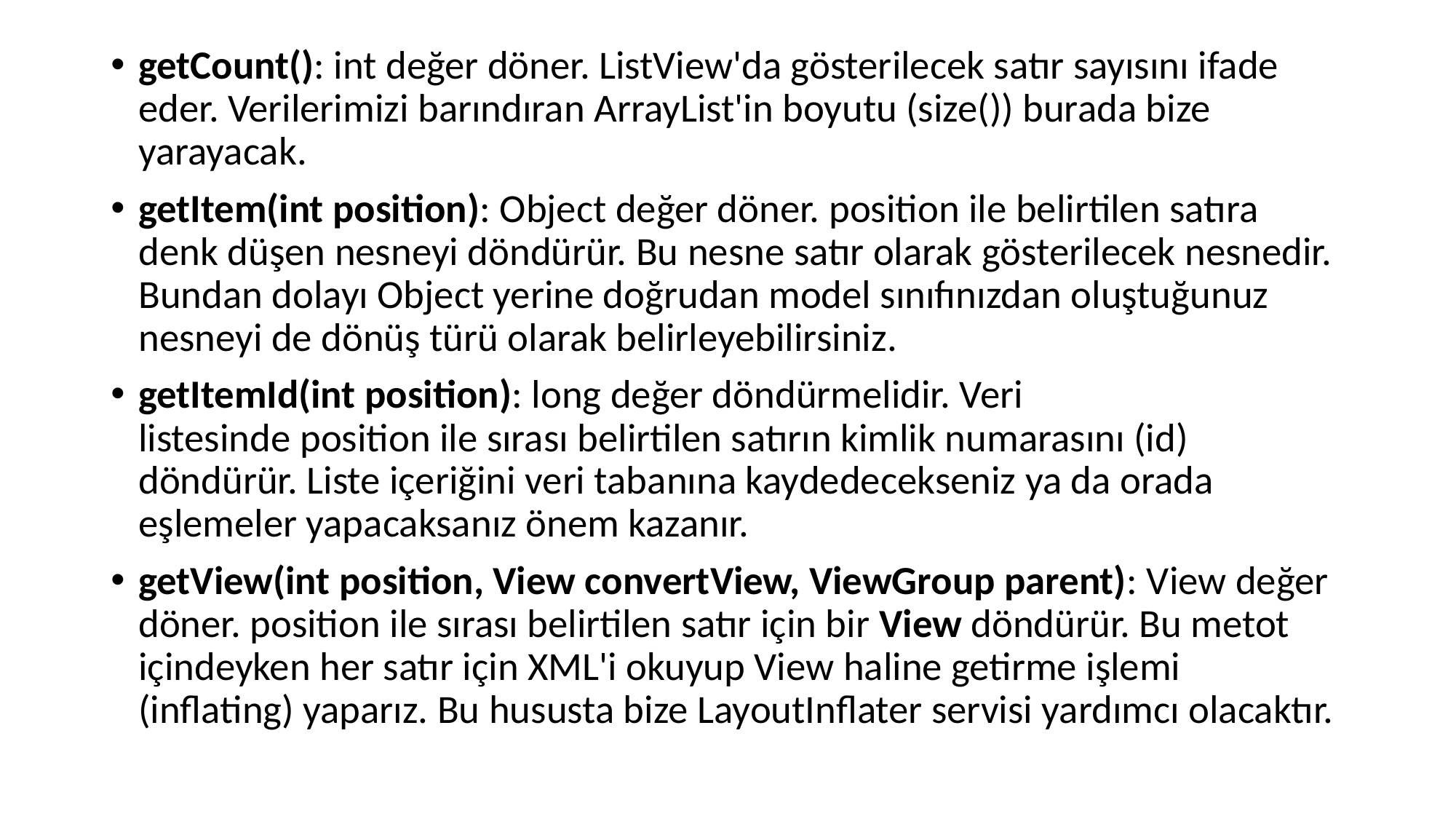

getCount(): int değer döner. ListView'da gösterilecek satır sayısını ifade eder. Verilerimizi barındıran ArrayList'in boyutu (size()) burada bize yarayacak.
getItem(int position): Object değer döner. position ile belirtilen satıra denk düşen nesneyi döndürür. Bu nesne satır olarak gösterilecek nesnedir. Bundan dolayı Object yerine doğrudan model sınıfınızdan oluştuğunuz nesneyi de dönüş türü olarak belirleyebilirsiniz.
getItemId(int position): long değer döndürmelidir. Veri listesinde position ile sırası belirtilen satırın kimlik numarasını (id) döndürür. Liste içeriğini veri tabanına kaydedecekseniz ya da orada eşlemeler yapacaksanız önem kazanır.
getView(int position, View convertView, ViewGroup parent): View değer döner. position ile sırası belirtilen satır için bir View döndürür. Bu metot içindeyken her satır için XML'i okuyup View haline getirme işlemi (inflating) yaparız. Bu hususta bize LayoutInflater servisi yardımcı olacaktır.